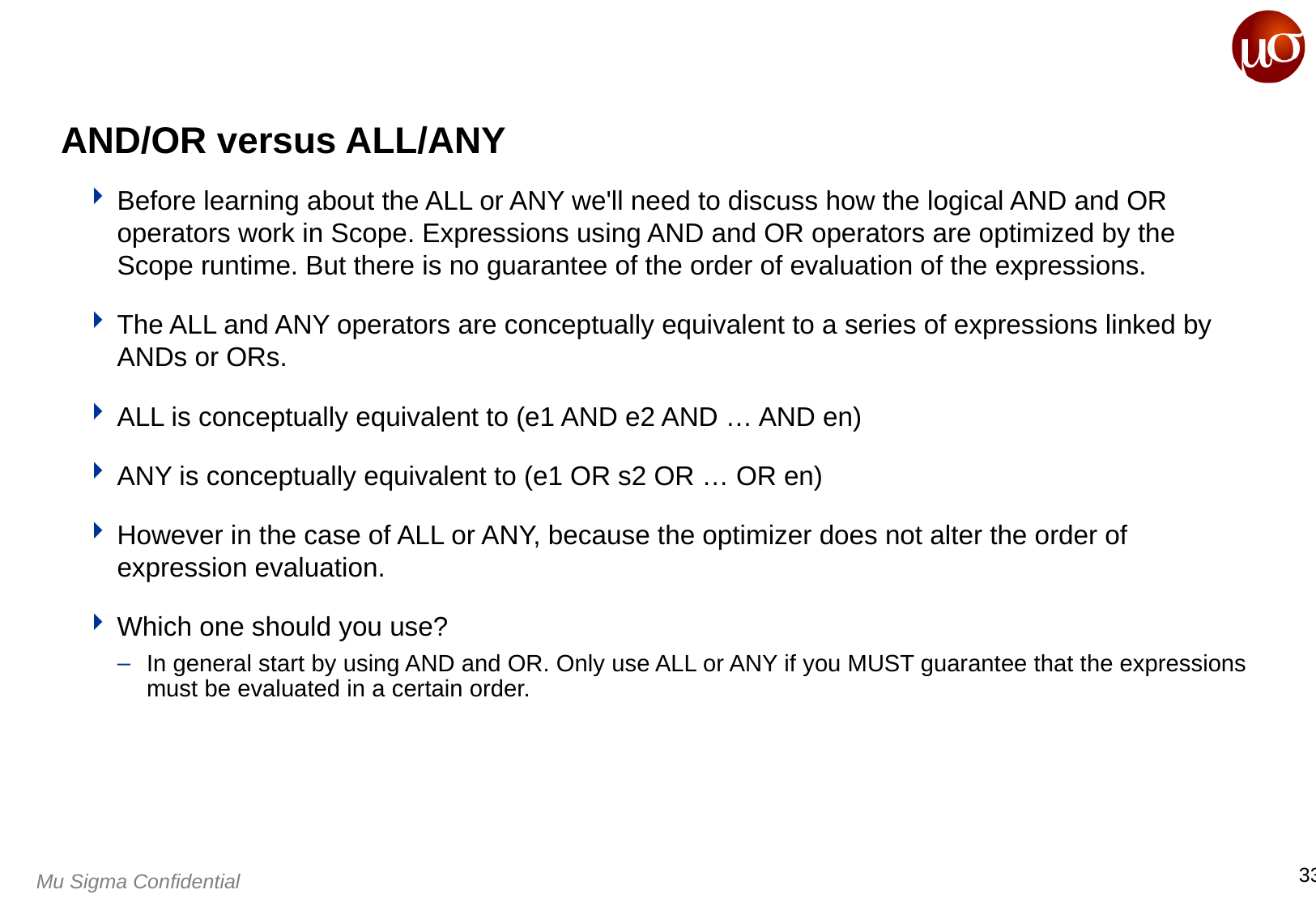

# AND/OR versus ALL/ANY
Before learning about the ALL or ANY we'll need to discuss how the logical AND and OR operators work in Scope. Expressions using AND and OR operators are optimized by the Scope runtime. But there is no guarantee of the order of evaluation of the expressions.
The ALL and ANY operators are conceptually equivalent to a series of expressions linked by ANDs or ORs.
ALL is conceptually equivalent to (e1 AND e2 AND … AND en)
ANY is conceptually equivalent to (e1 OR s2 OR … OR en)
However in the case of ALL or ANY, because the optimizer does not alter the order of expression evaluation.
Which one should you use?
In general start by using AND and OR. Only use ALL or ANY if you MUST guarantee that the expressions must be evaluated in a certain order.